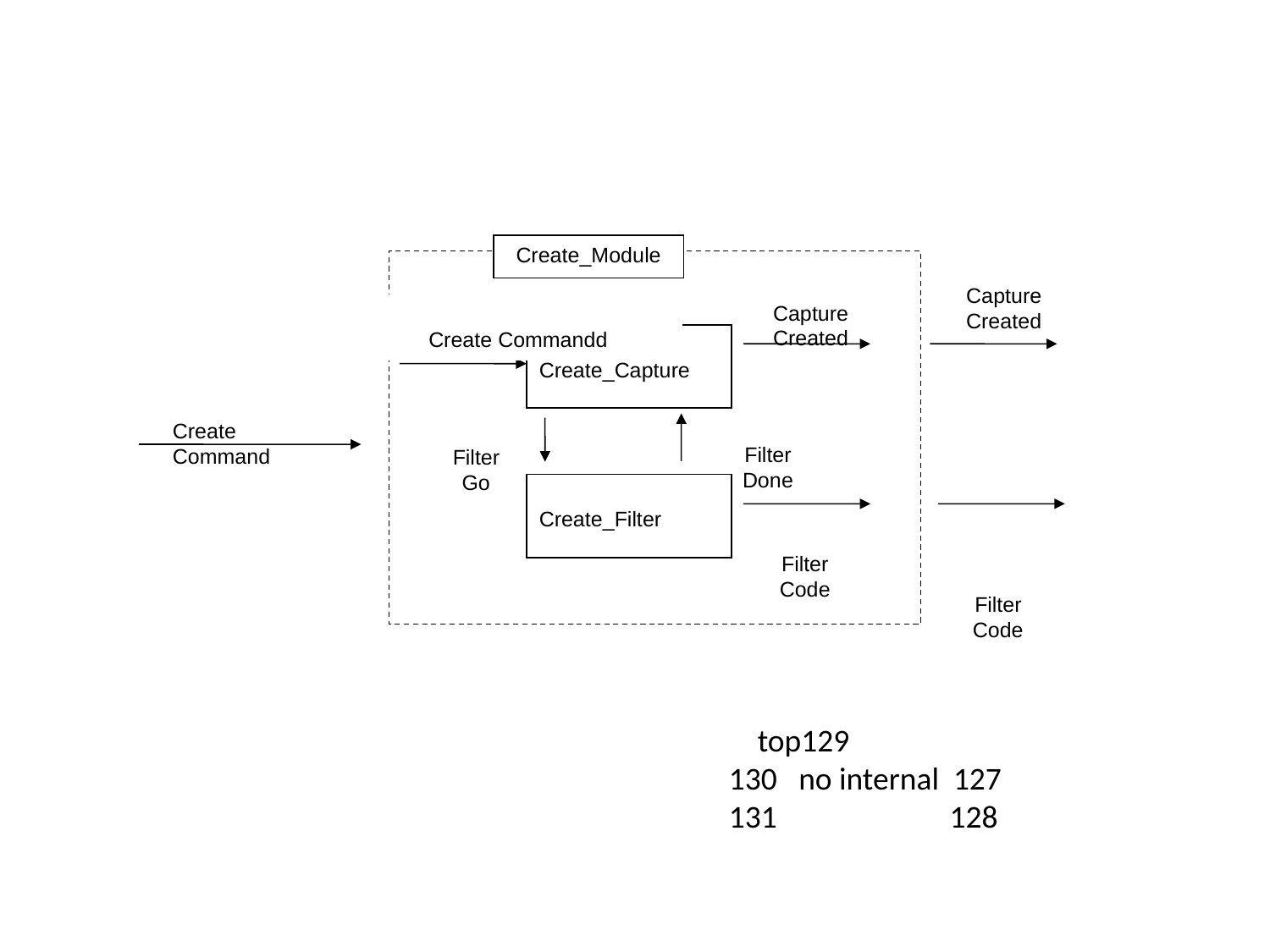

Create_Module

Capture
Created

Capture
Created

Create Commandd

Create_Capture

Create Command

Filter Done

Filter Go

Create_Filter

Filter Code
Filter Code
    top129
   no internal  127
                        128